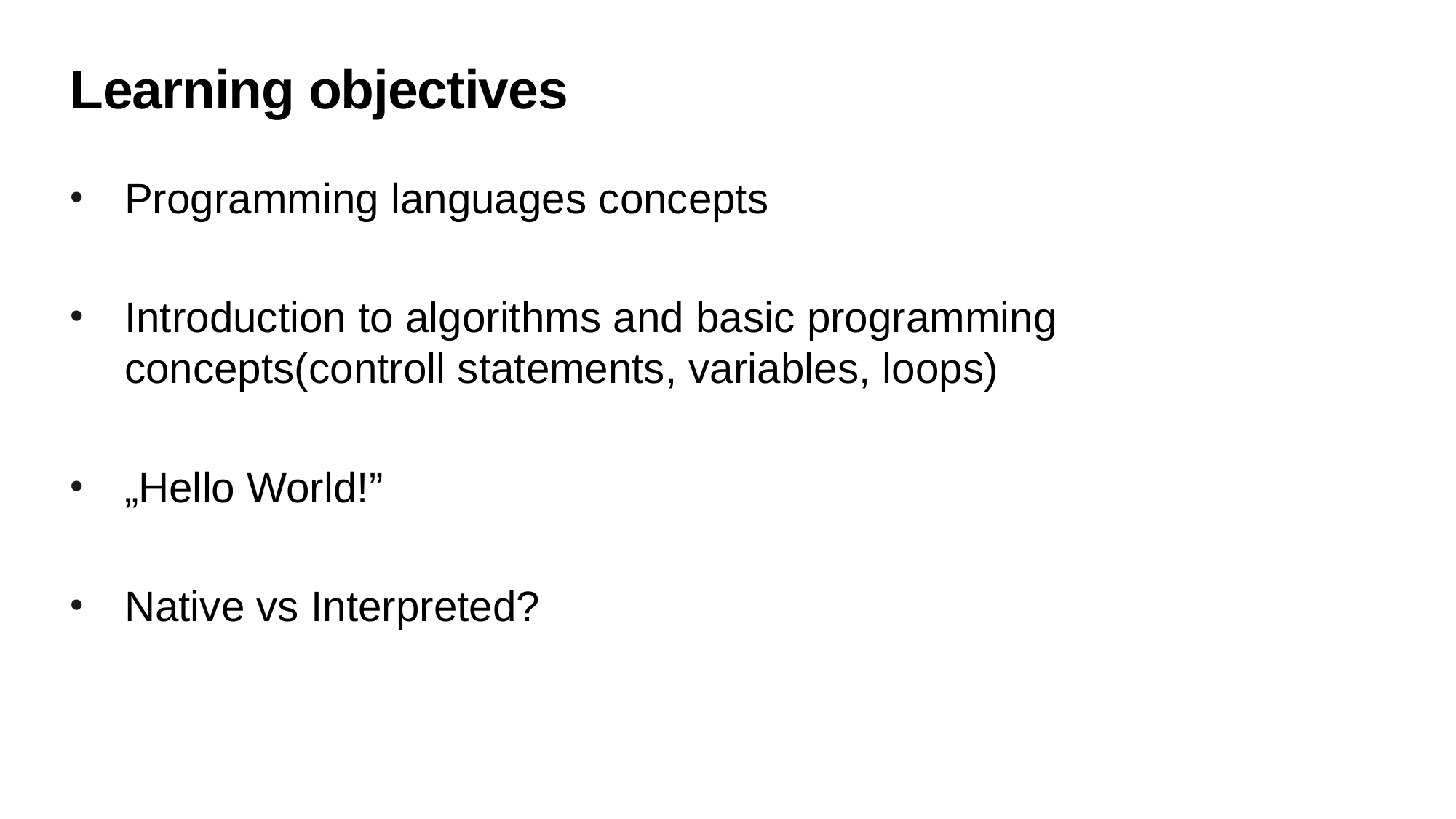

# Learning objectives
Programming languages concepts

Introduction to algorithms and basic programming concepts(controll statements, variables, loops)

„Hello World!”

Native vs Interpreted?